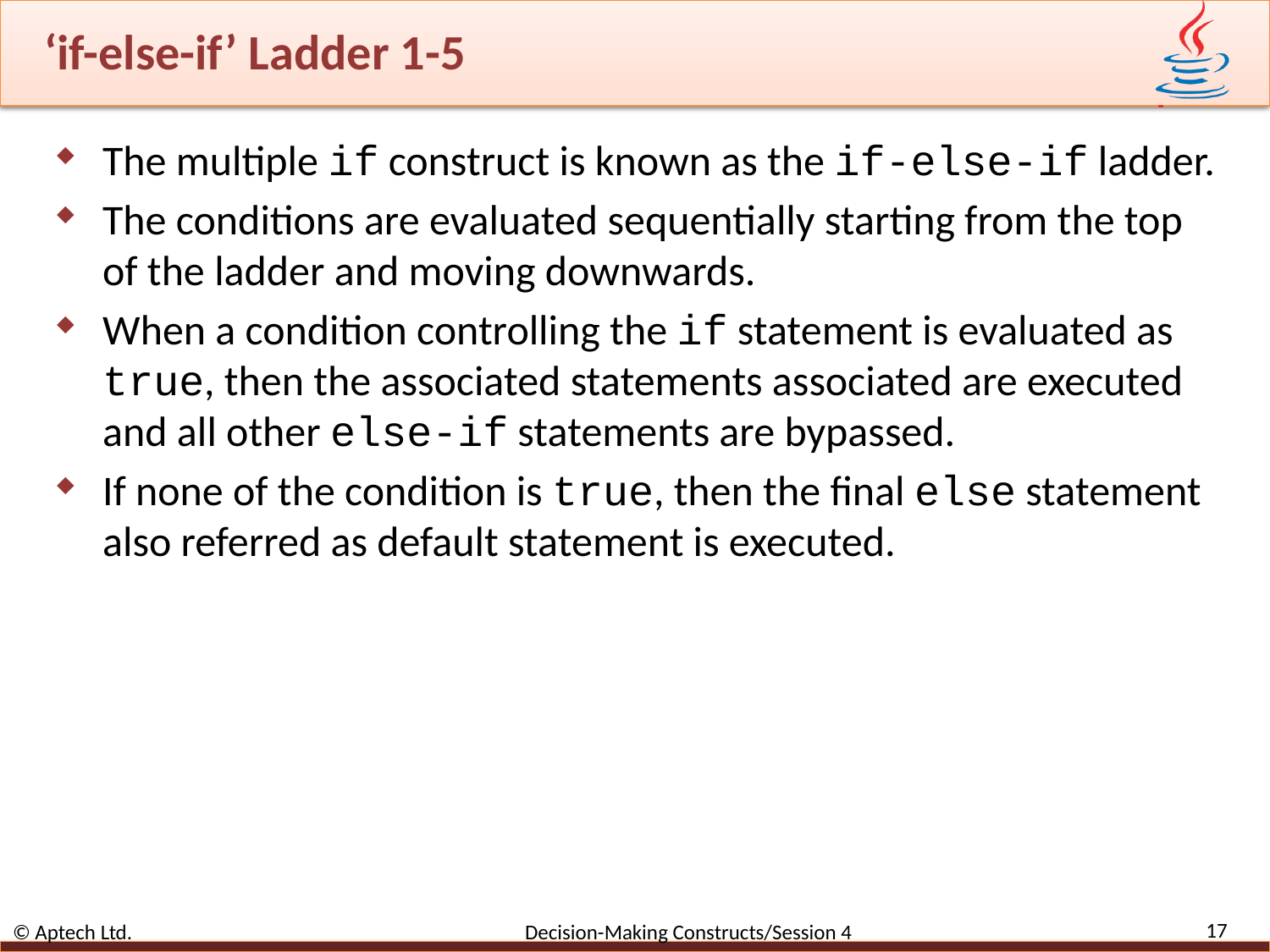

# ‘if-else-if’ Ladder 1-5
The multiple if construct is known as the if-else-if ladder.
The conditions are evaluated sequentially starting from the top of the ladder and moving downwards.
When a condition controlling the if statement is evaluated as true, then the associated statements associated are executed and all other else-if statements are bypassed.
If none of the condition is true, then the final else statement also referred as default statement is executed.
17
© Aptech Ltd.                                                                                 Decision-Making Constructs/Session 4